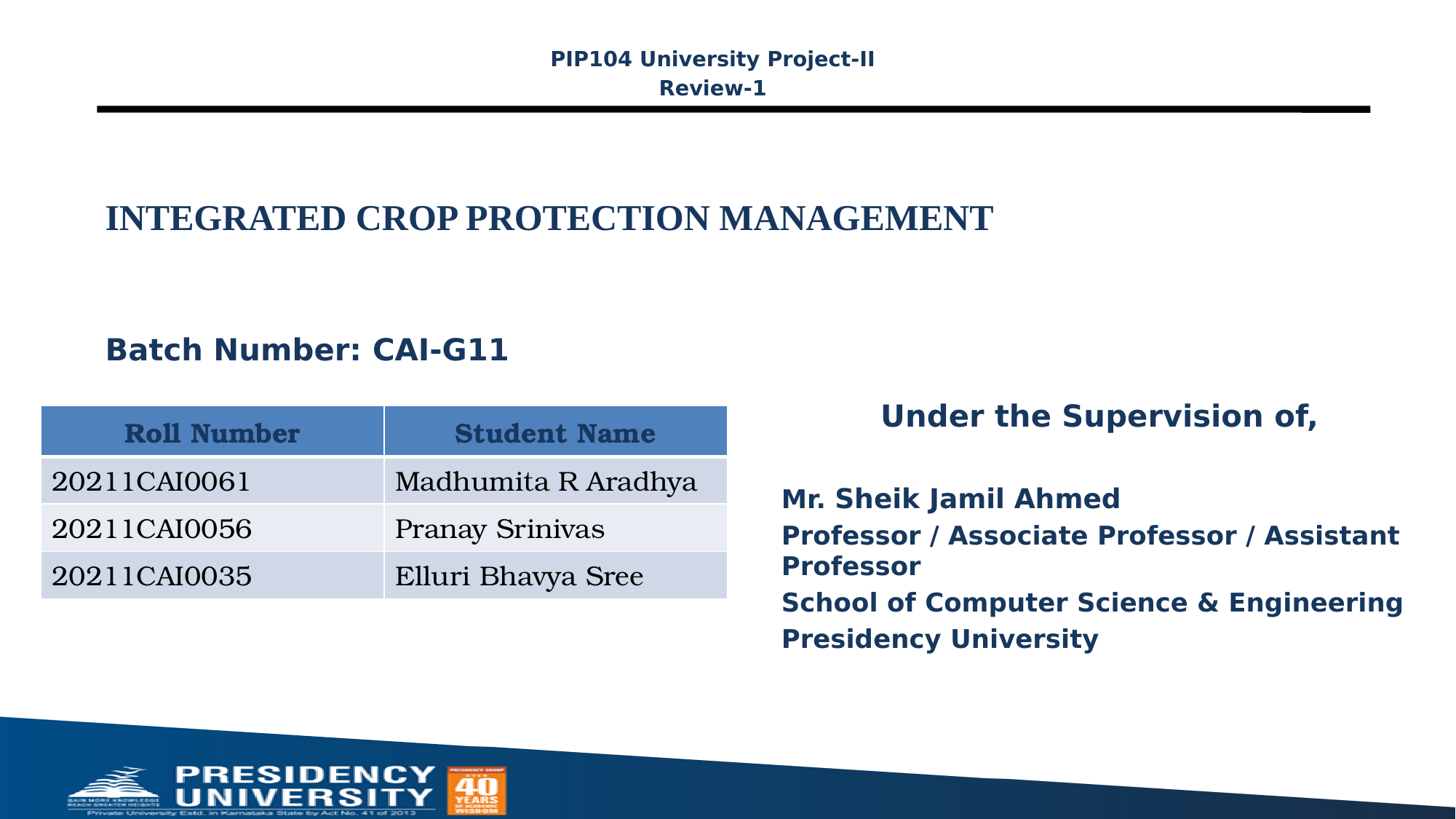

PIP104 University Project-II
Review-1
# INTEGRATED CROP PROTECTION MANAGEMENT
Batch Number: CAI-G11

Under the Supervision of,

Mr. Sheik Jamil Ahmed
Professor / Associate Professor / Assistant Professor
School of Computer Science & Engineering
Presidency University

| Roll Number | Student Name |
| --- | --- |
| 20211CAI0061 | Madhumita R Aradhya |
| 20211CAI0056 | Pranay Srinivas |
| 20211CAI0035 | Elluri Bhavya Sree |